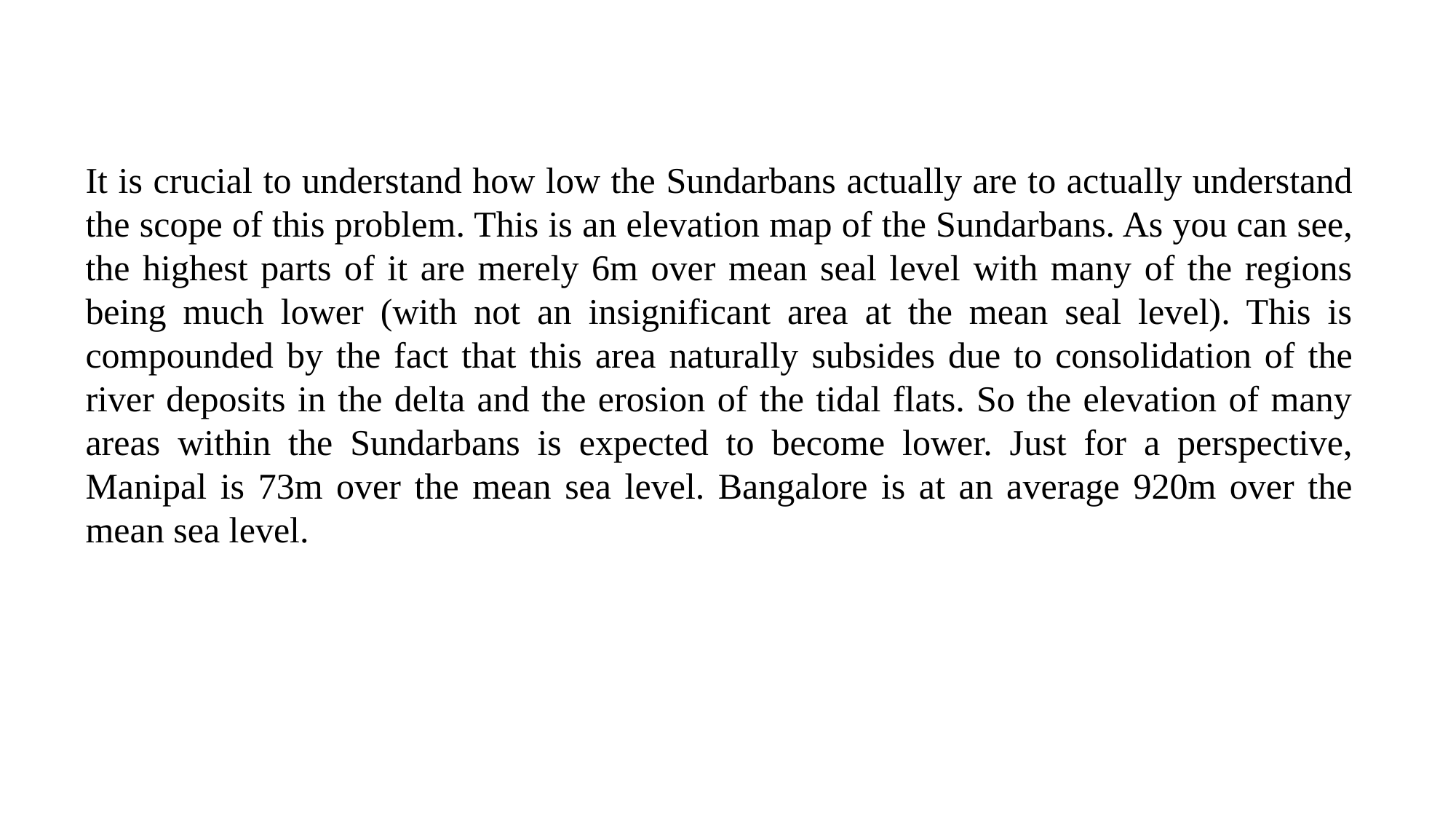

It is crucial to understand how low the Sundarbans actually are to actually understand the scope of this problem. This is an elevation map of the Sundarbans. As you can see, the highest parts of it are merely 6m over mean seal level with many of the regions being much lower (with not an insignificant area at the mean seal level). This is compounded by the fact that this area naturally subsides due to consolidation of the river deposits in the delta and the erosion of the tidal flats. So the elevation of many areas within the Sundarbans is expected to become lower. Just for a perspective, Manipal is 73m over the mean sea level. Bangalore is at an average 920m over the mean sea level.